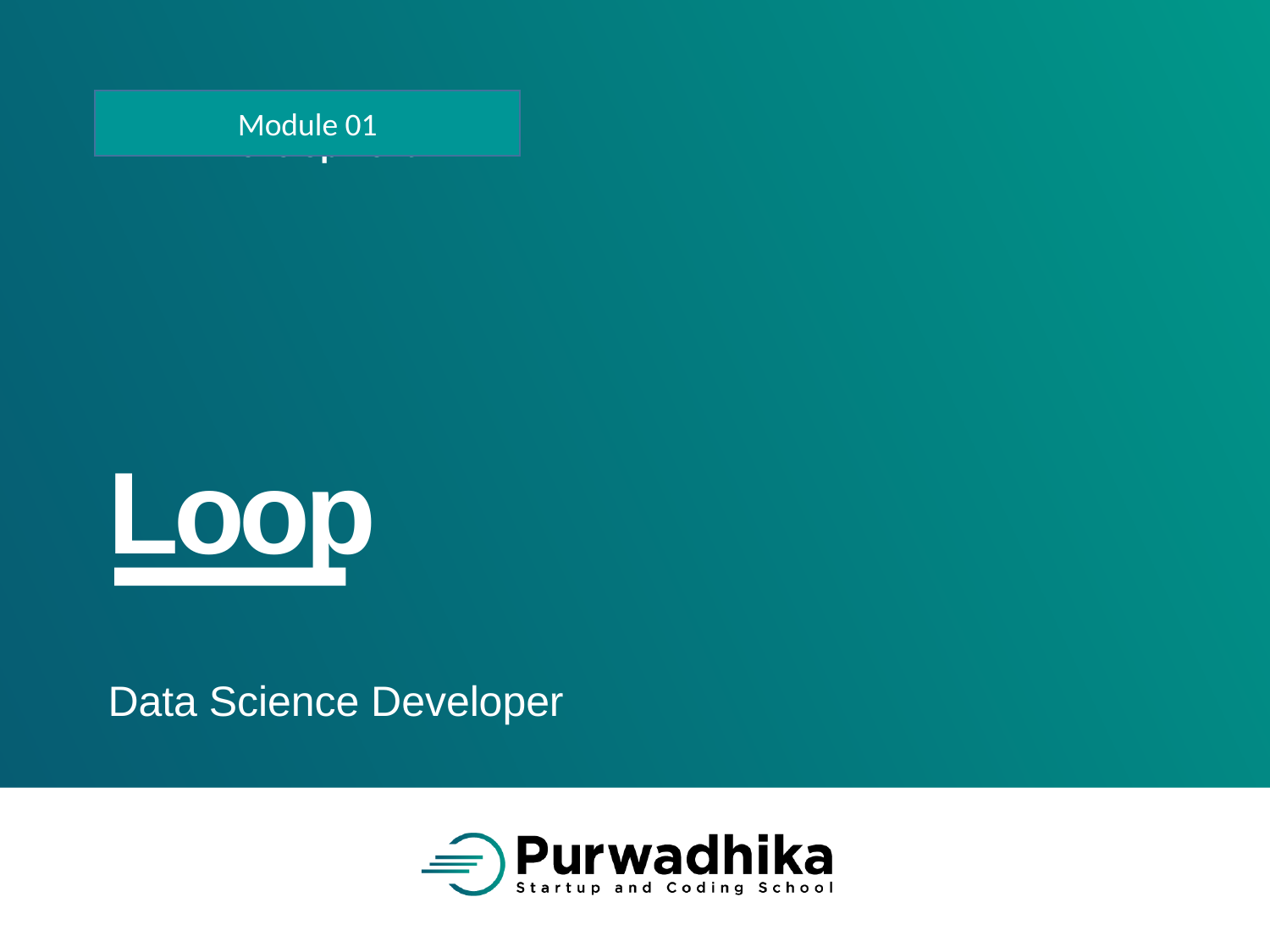

Module 01
# Loop

Data Science Developer